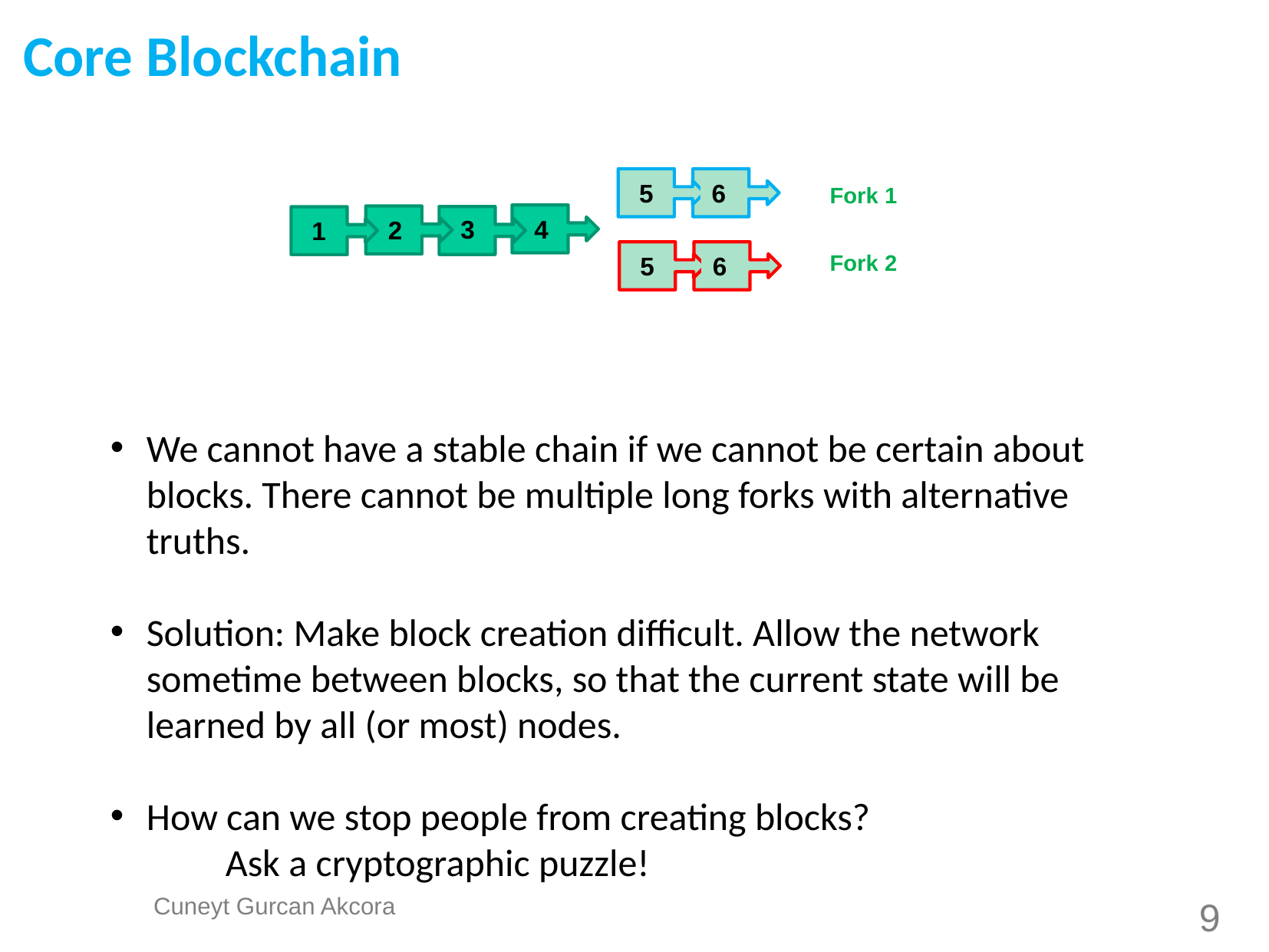

Core Blockchain

5
6
Fork 1

1
3
4
2

Fork 2
5
6
We cannot have a stable chain if we cannot be certain about blocks. There cannot be multiple long forks with alternative truths.

Solution: Make block creation difficult. Allow the network sometime between blocks, so that the current state will be learned by all (or most) nodes.

How can we stop people from creating blocks?
	Ask a cryptographic puzzle!
9